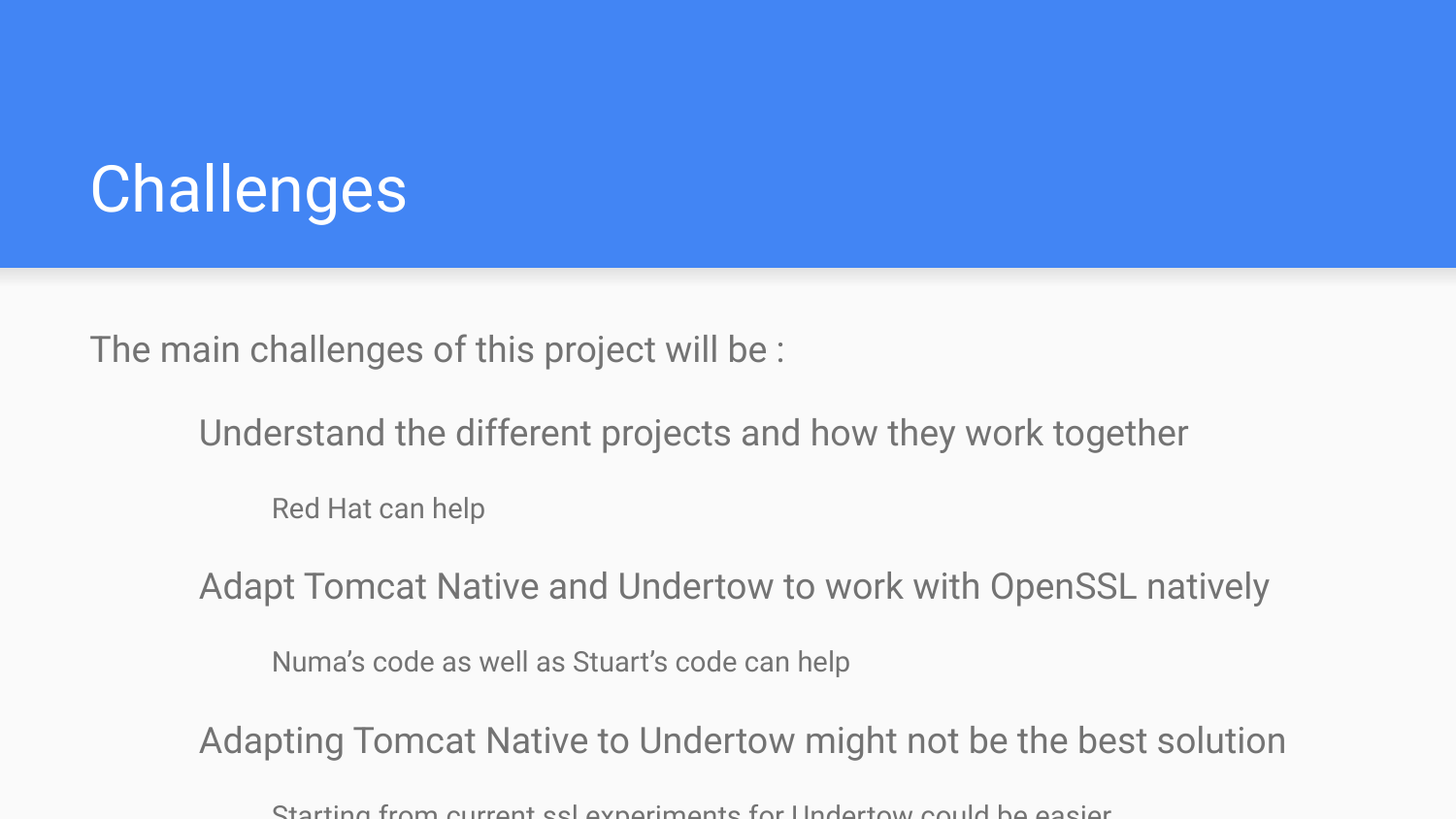

# Challenges
The main challenges of this project will be :
Understand the different projects and how they work together
Red Hat can help
Adapt Tomcat Native and Undertow to work with OpenSSL natively
Numa’s code as well as Stuart’s code can help
Adapting Tomcat Native to Undertow might not be the best solution
Starting from current ssl experiments for Undertow could be easier